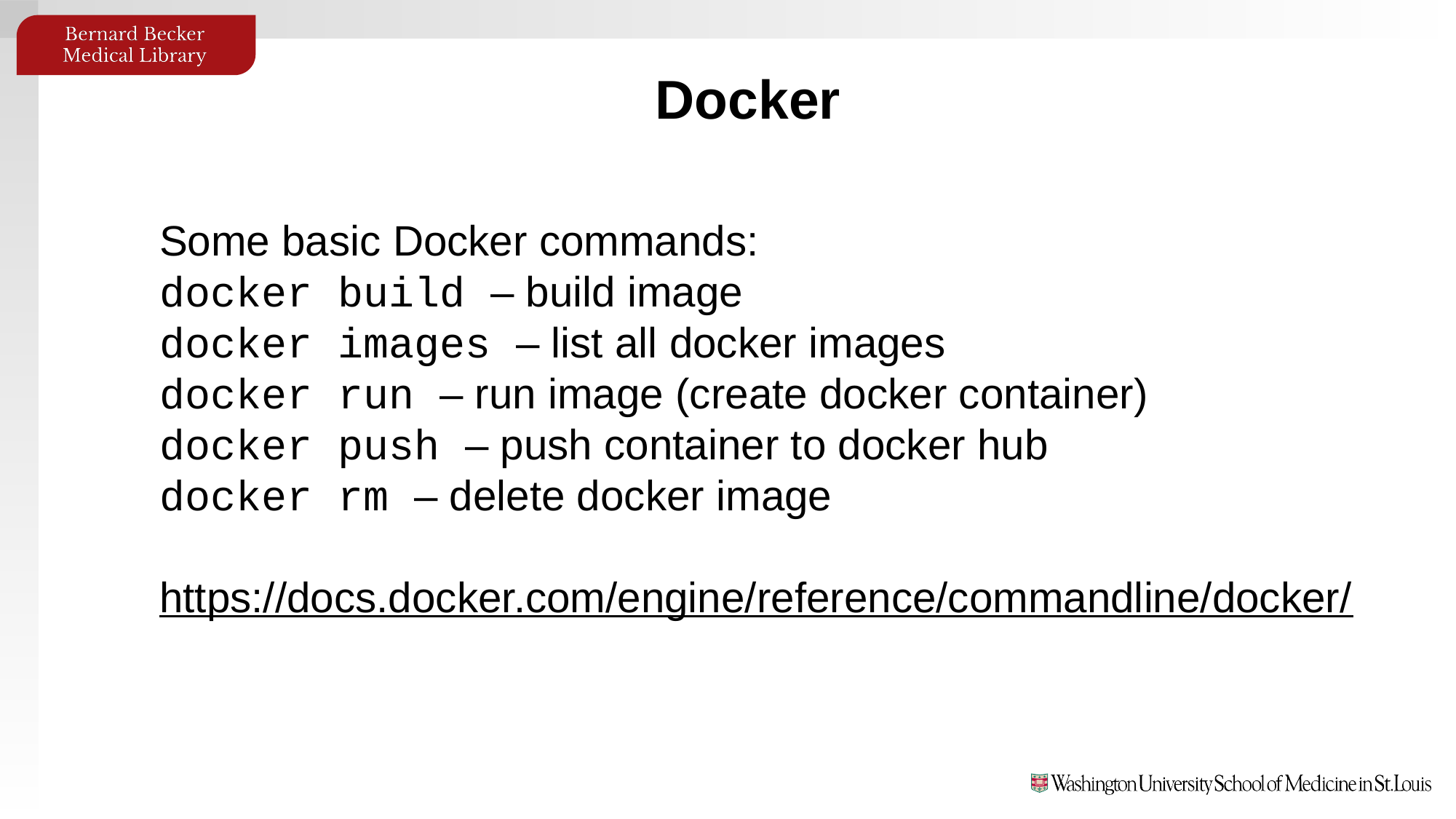

Docker
Some basic Docker commands:
docker build – build image
docker images – list all docker images
docker run – run image (create docker container)
docker push – push container to docker hub
docker rm – delete docker image

https://docs.docker.com/engine/reference/commandline/docker/